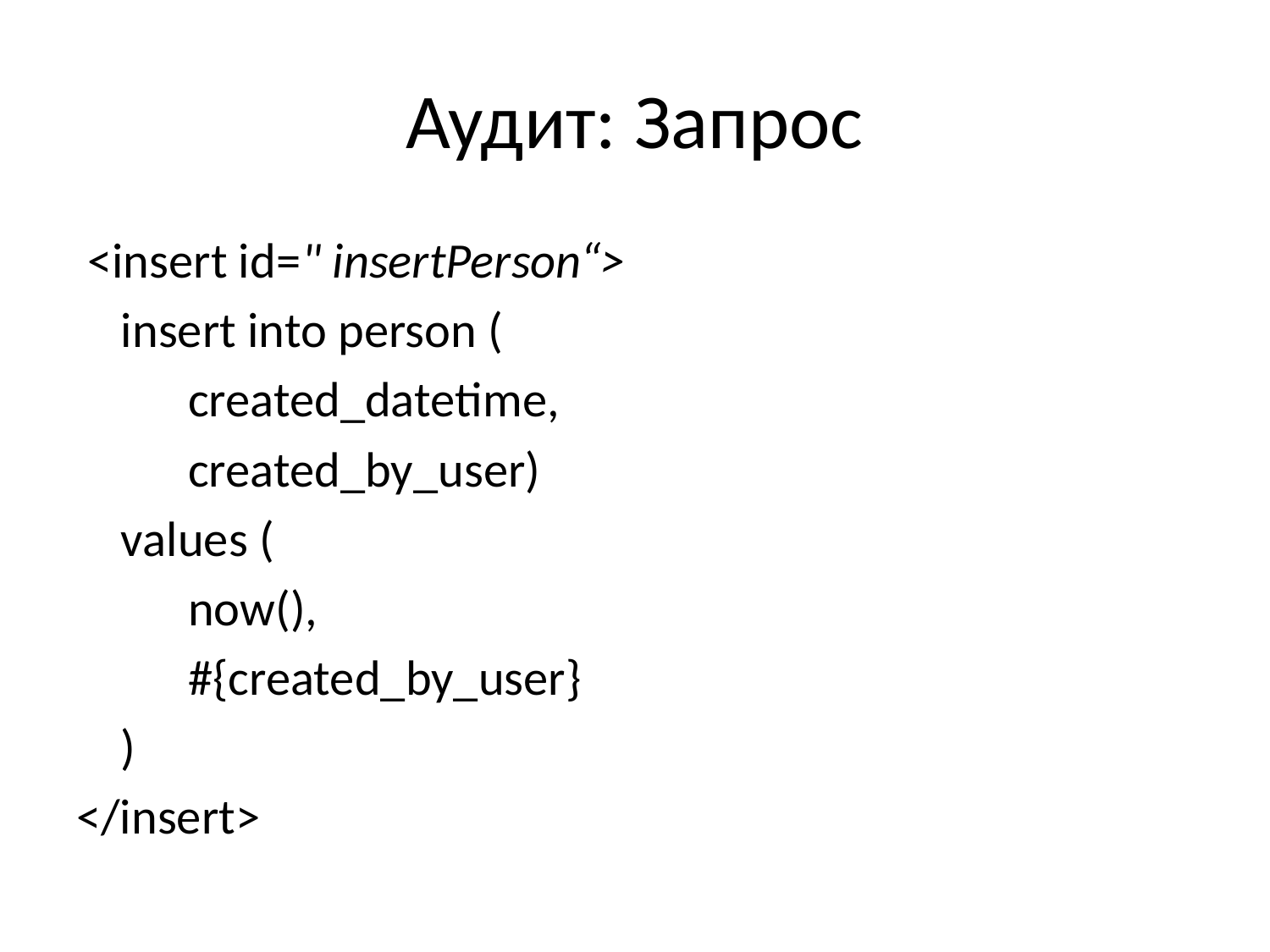

# Аудит: Запрос
 <insert id=" insertPerson“>
    insert into person (
	created_datetime,
	created_by_user)
    values (
	now(),
	#{created_by_user}
    )
</insert>